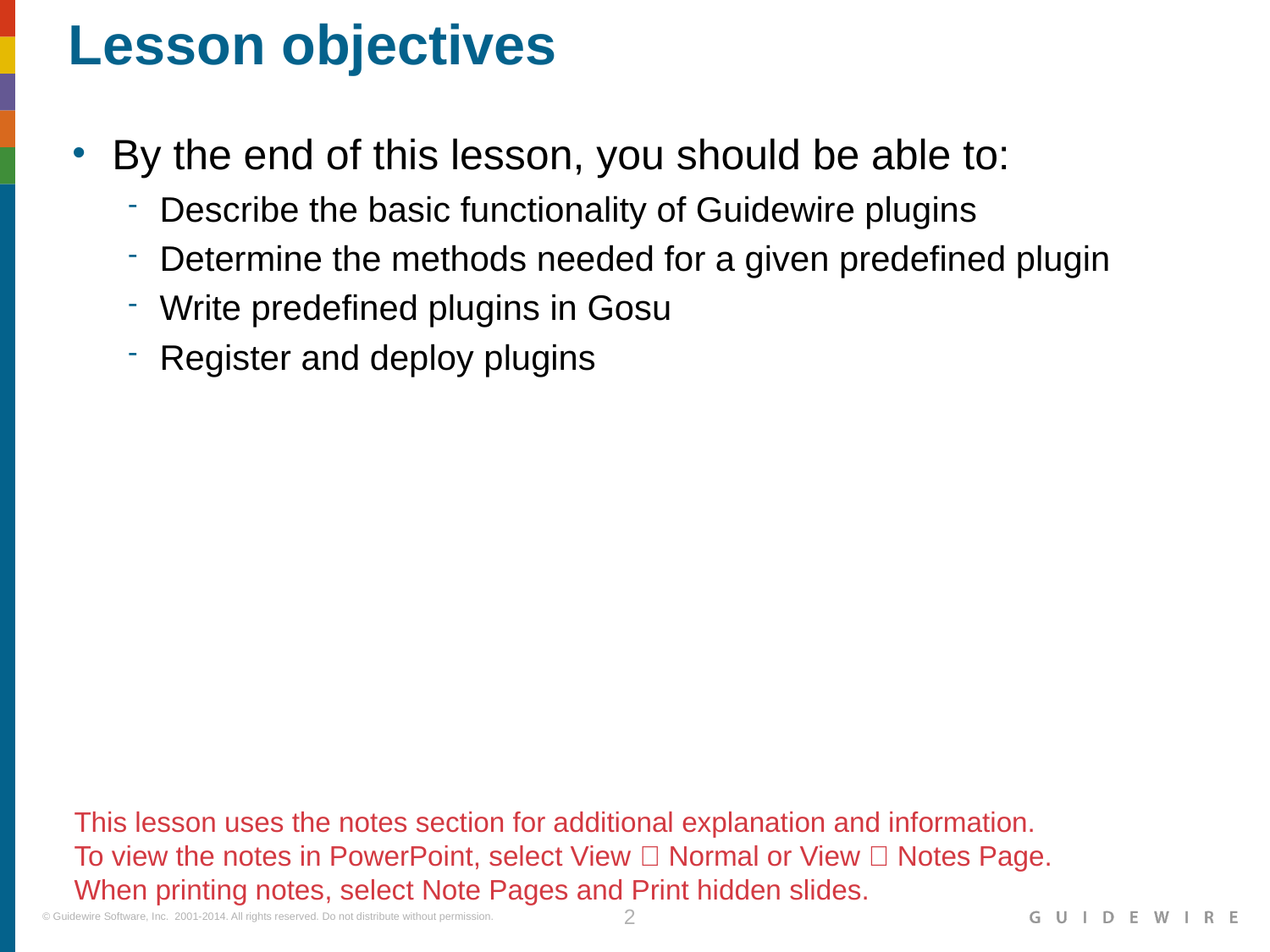

Describe the basic functionality of Guidewire plugins
Determine the methods needed for a given predefined plugin
Write predefined plugins in Gosu
Register and deploy plugins